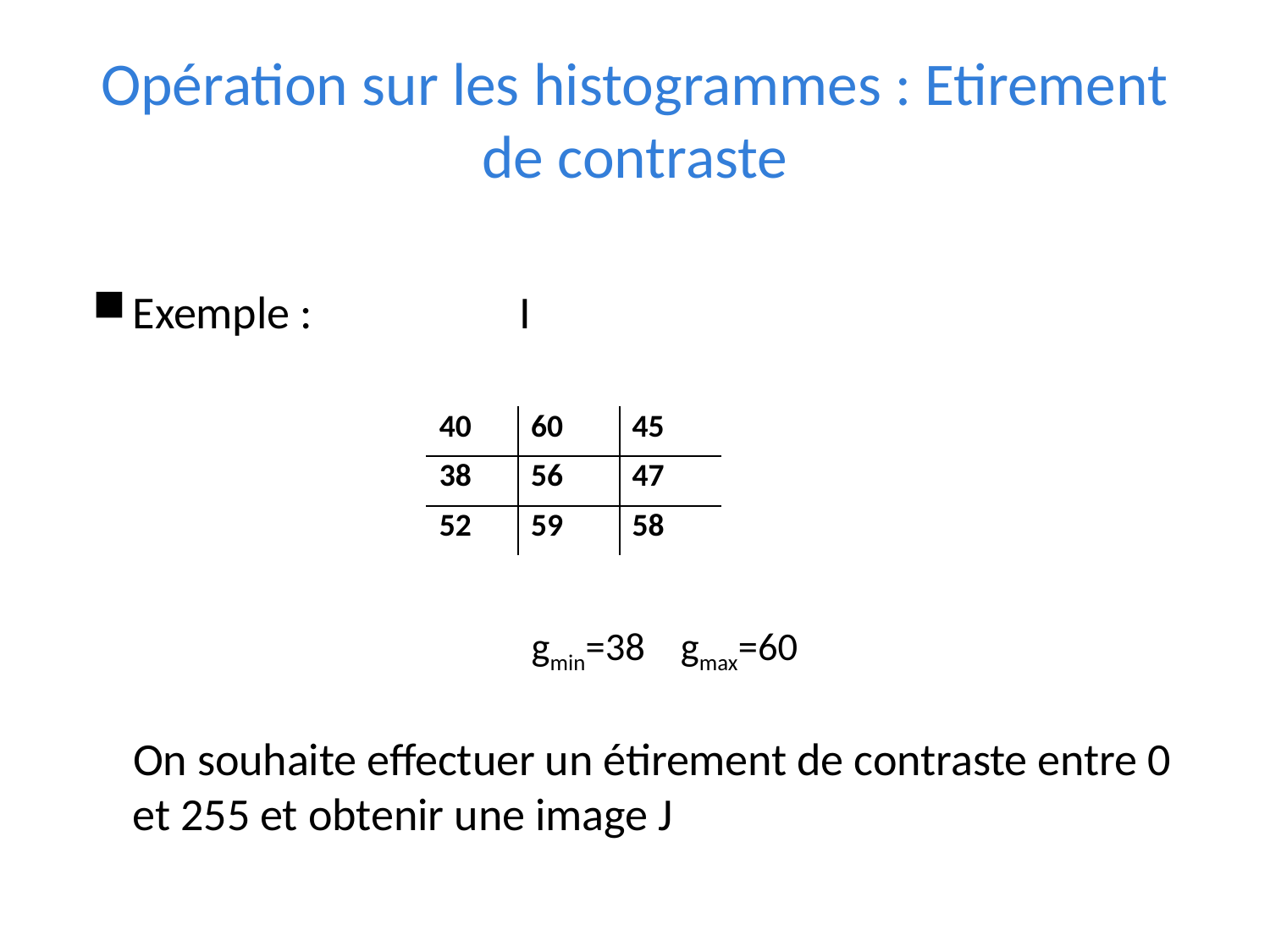

# Opération sur les histogrammes : Etirement de contraste

Exemple :                    I

gmin=38    gmax=60

    On souhaite effectuer un étirement de contraste entre 0 et 255 et obtenir une image J
| 40 | 60 | 45 |
| --- | --- | --- |
| 38 | 56 | 47 |
| 52 | 59 | 58 |